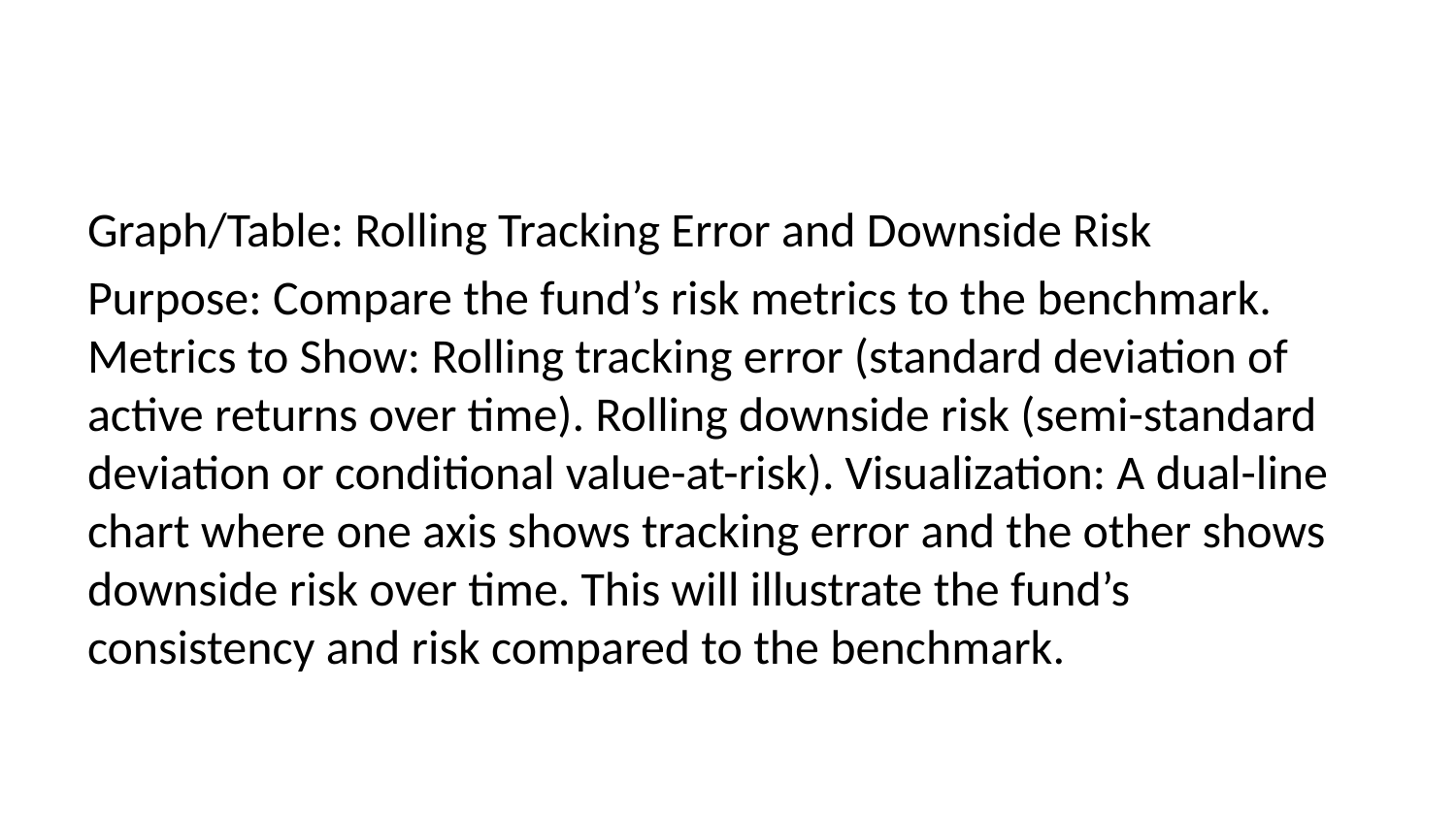

Graph/Table: Rolling Tracking Error and Downside Risk
Purpose: Compare the fund’s risk metrics to the benchmark. Metrics to Show: Rolling tracking error (standard deviation of active returns over time). Rolling downside risk (semi-standard deviation or conditional value-at-risk). Visualization: A dual-line chart where one axis shows tracking error and the other shows downside risk over time. This will illustrate the fund’s consistency and risk compared to the benchmark.